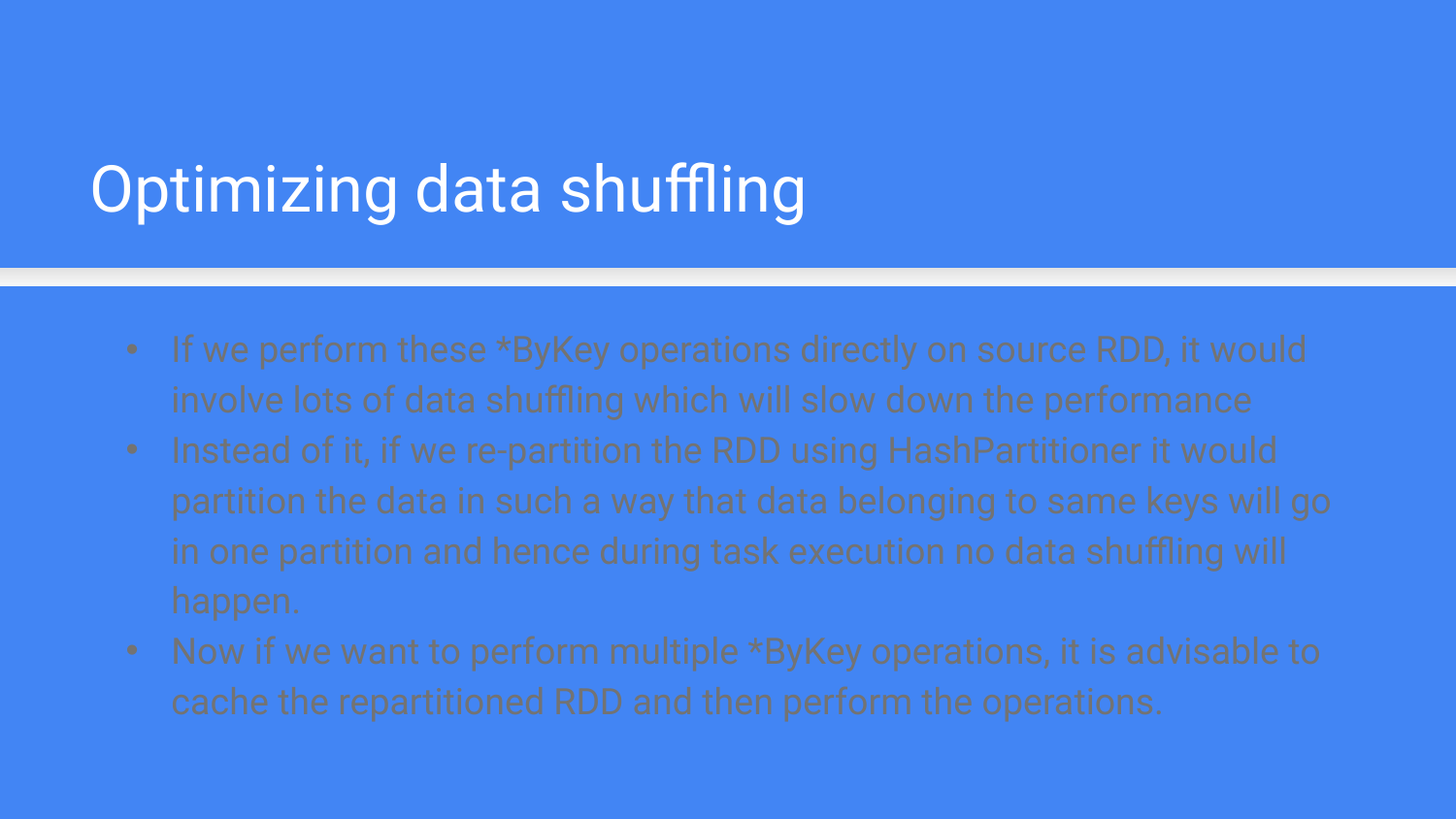

Optimizing data shuffling
If we perform these *ByKey operations directly on source RDD, it would involve lots of data shuffling which will slow down the performance
Instead of it, if we re-partition the RDD using HashPartitioner it would partition the data in such a way that data belonging to same keys will go in one partition and hence during task execution no data shuffling will happen.
Now if we want to perform multiple *ByKey operations, it is advisable to cache the repartitioned RDD and then perform the operations.